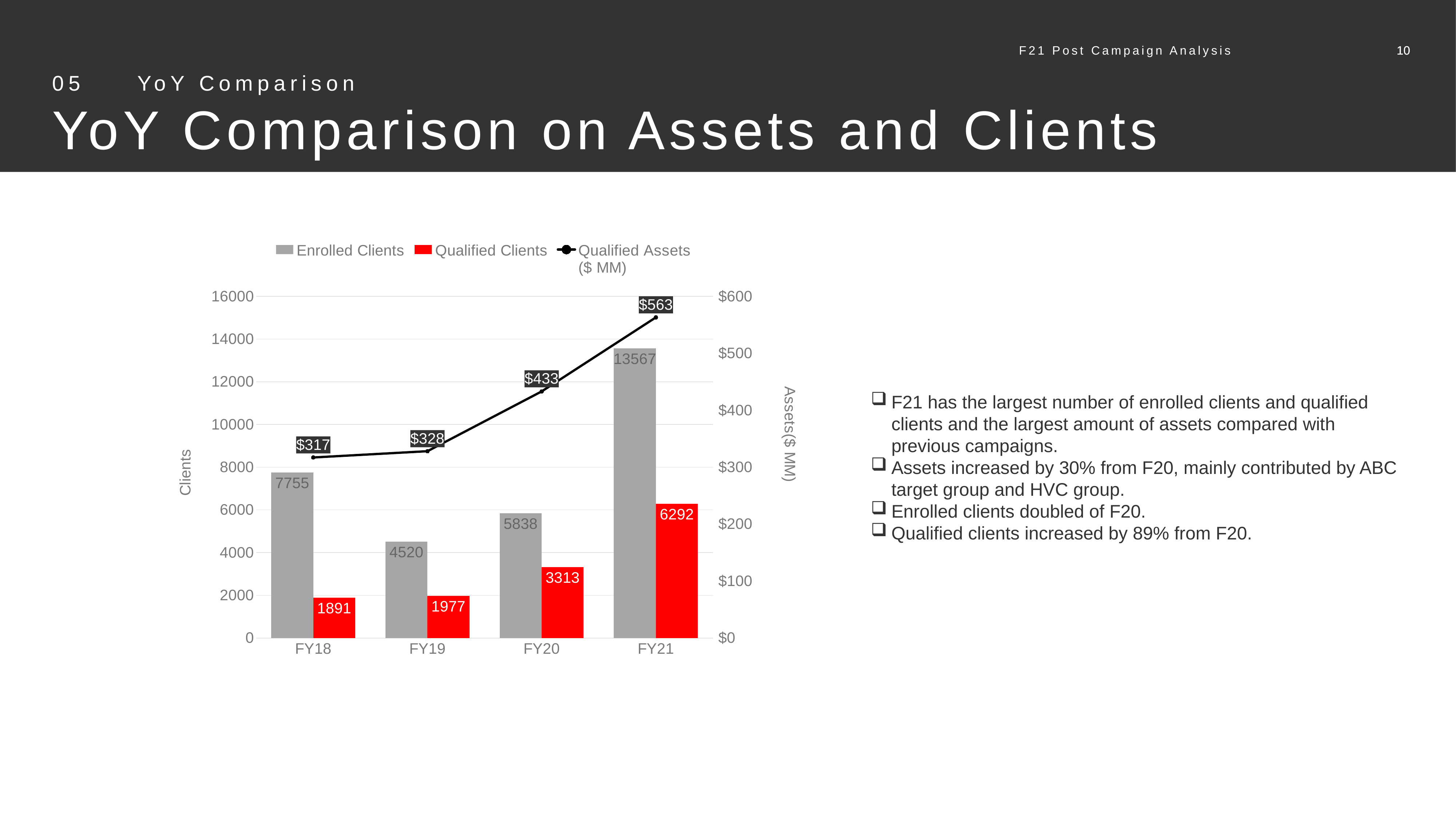

10
10
F21 Post Campaign Analysis
05     YoY Comparison
YoY Comparison on Assets and Clients

### Chart

| Category | Enrolled Clients | Qualified Clients | Qualified Assets
($ MM) |
|---|---|---|---|
| FY18 | 7755.0 | 1891.0 | 317.0 |
| FY19 | 4520.0 | 1977.0 | 328.0 |
| FY20 | 5838.0 | 3313.0 | 433.0 |
| FY21 | 13567.0 | 6292.0 | 563.0 |
F21 has the largest number of enrolled clients and qualified clients and the largest amount of assets compared with previous campaigns.
Assets increased by 30% from F20, mainly contributed by ABC target group and HVC group.
Enrolled clients doubled of F20.
Qualified clients increased by 89% from F20.